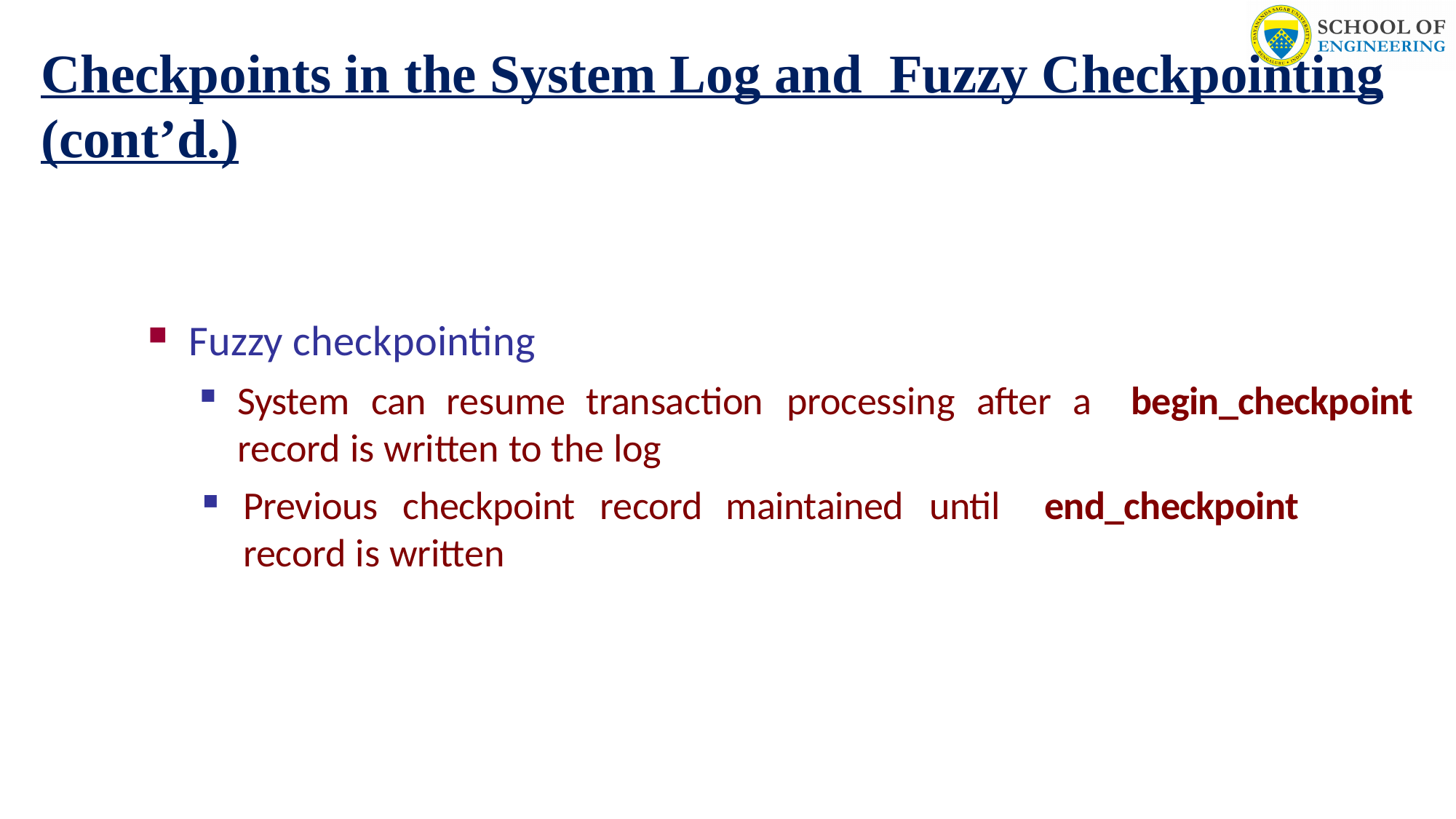

# Checkpoints in the System Log and  Fuzzy Checkpointing (cont’d.)
Fuzzy checkpointing
System can resume transaction processing after a  begin_checkpoint record is written to the log
Previous checkpoint record maintained until  end_checkpoint record is written